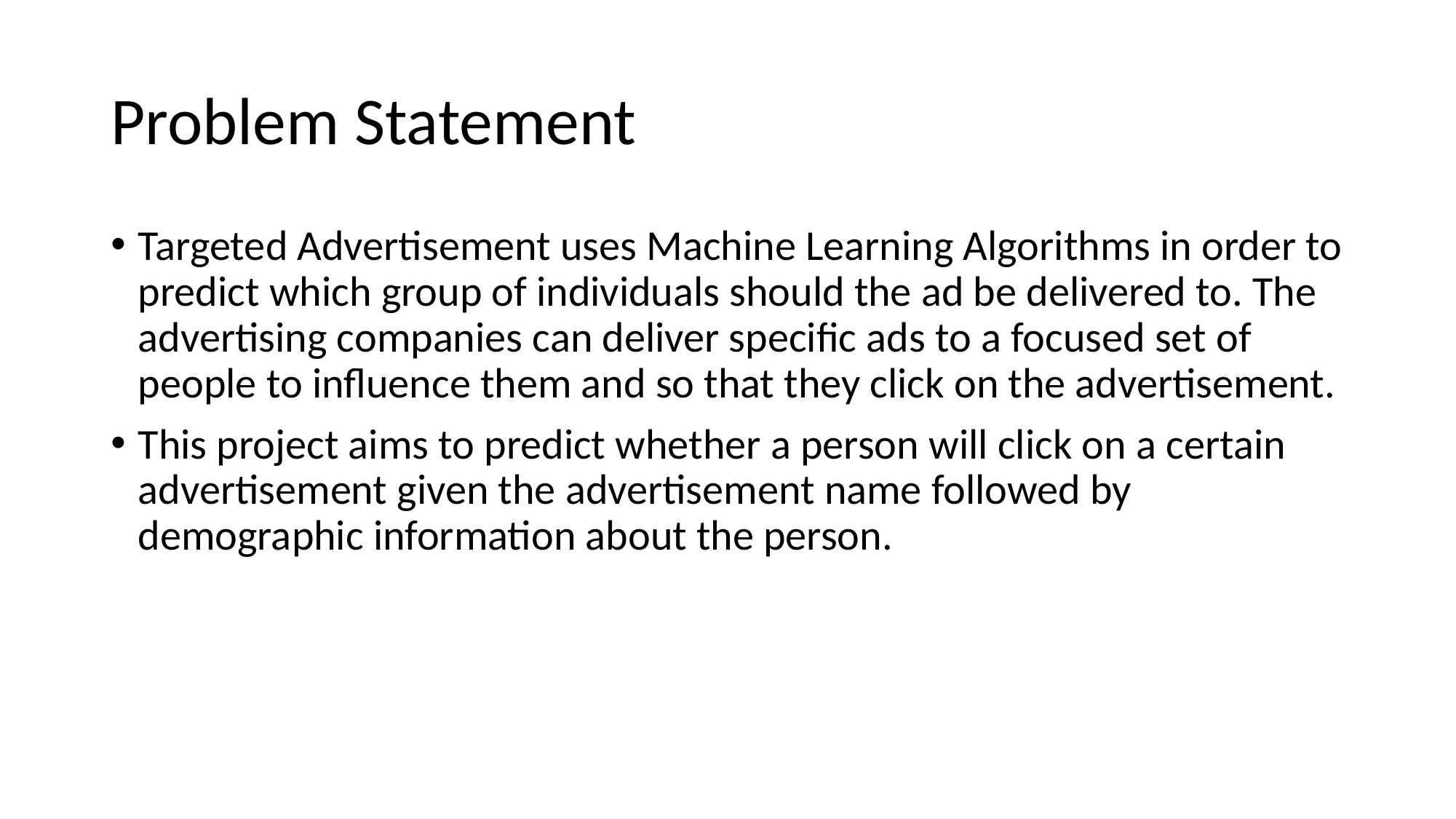

# Problem Statement
Targeted Advertisement uses Machine Learning Algorithms in order to predict which group of individuals should the ad be delivered to. The advertising companies can deliver specific ads to a focused set of people to influence them and so that they click on the advertisement.
This project aims to predict whether a person will click on a certain advertisement given the advertisement name followed by demographic information about the person.